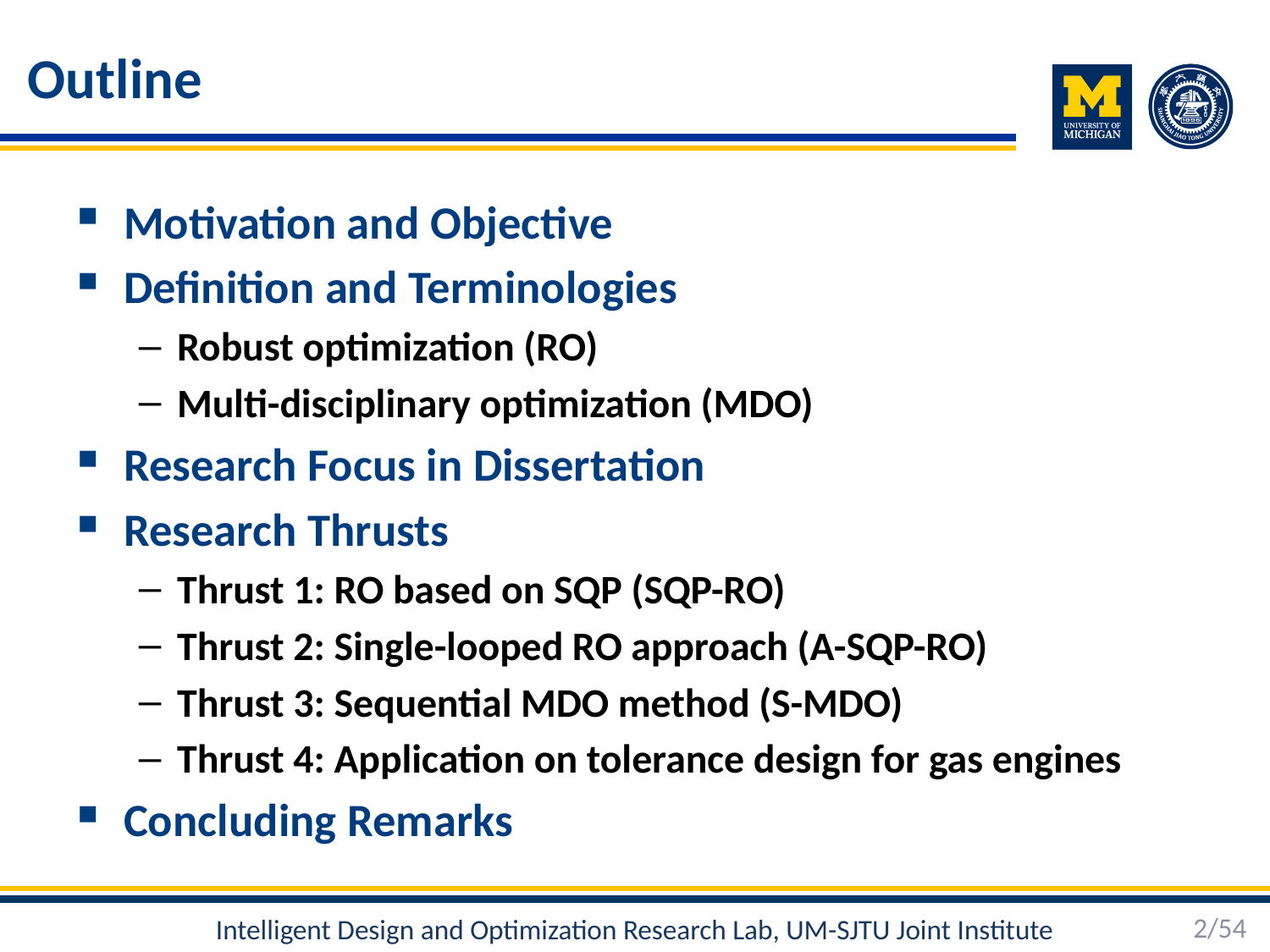

# Outline
Motivation and Objective
Definition and Terminologies
Robust optimization (RO)
Multi-disciplinary optimization (MDO)
Research Focus in Dissertation
Research Thrusts
Thrust 1: RO based on SQP (SQP-RO)
Thrust 2: Single-looped RO approach (A-SQP-RO)
Thrust 3: Sequential MDO method (S-MDO)
Thrust 4: Application on tolerance design for gas engines
Concluding Remarks
2/54